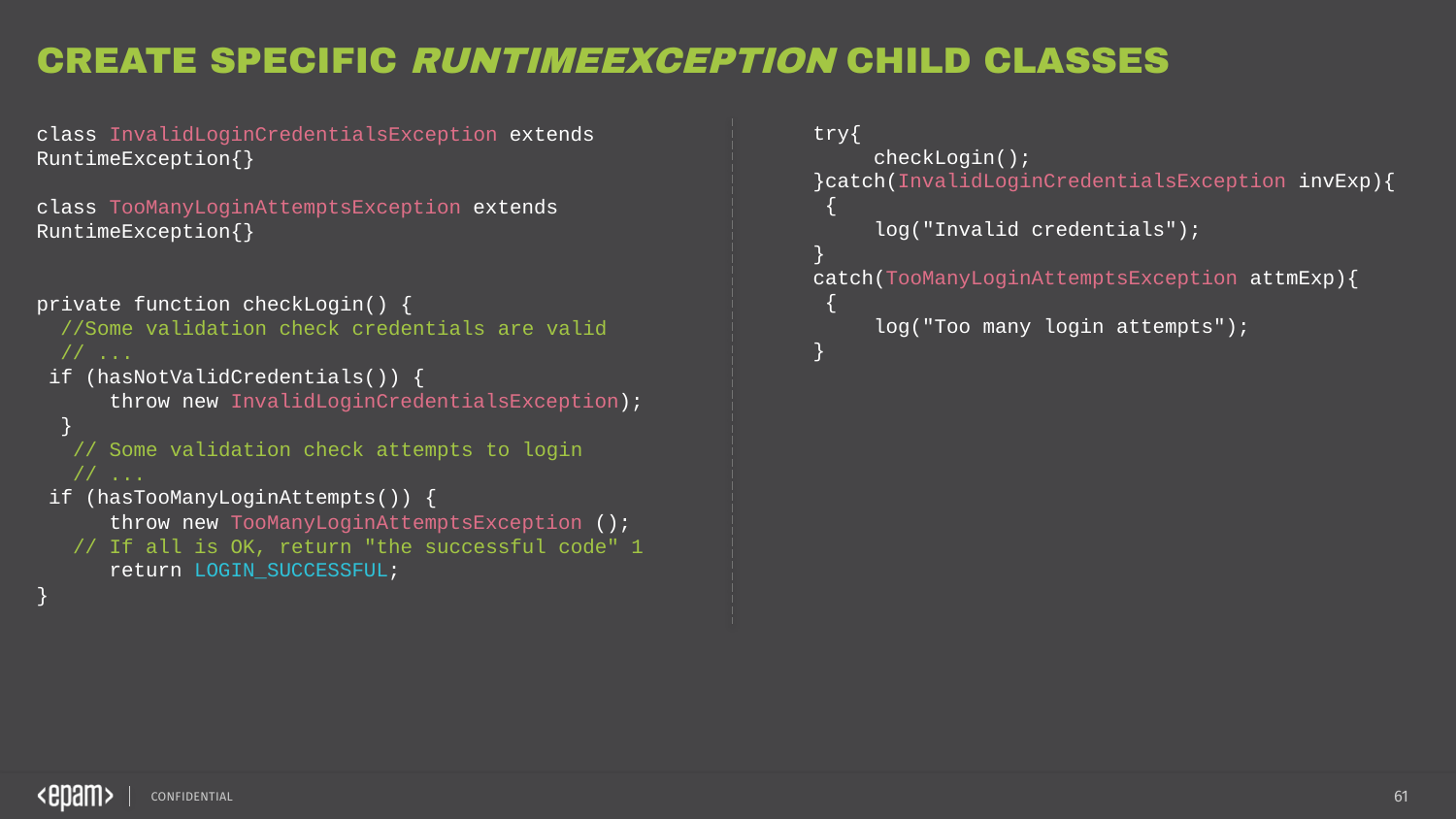

Create specific RuntimeException child classes
class InvalidLoginCredentialsException extends RuntimeException{}

class TooManyLoginAttemptsException extends RuntimeException{}

private function checkLogin() {
  //Some validation check credentials are valid
  // ...
 if (hasNotValidCredentials()) {
      throw new InvalidLoginCredentialsException);
  }
   // Some validation check attempts to login
   // ...
 if (hasTooManyLoginAttempts()) {
      throw new TooManyLoginAttemptsException ();
   // If all is OK, return "the successful code" 1
      return LOGIN_SUCCESSFUL;
}
try{
     checkLogin();
}catch(InvalidLoginCredentialsException invExp){
 {
     log("Invalid credentials");
}
catch(TooManyLoginAttemptsException attmExp){
 {
     log("Too many login attempts");
}